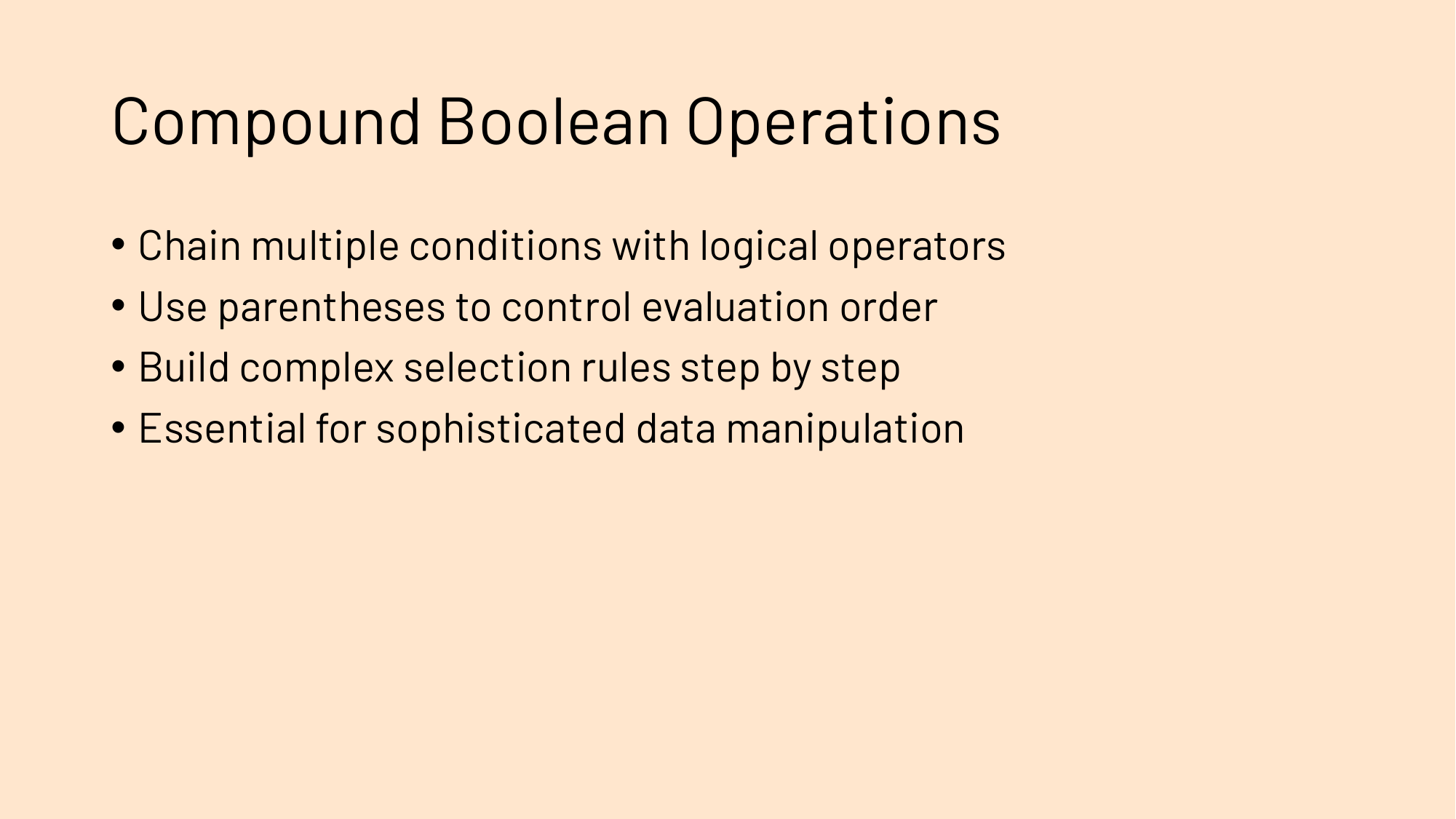

# Compound Boolean Operations
Chain multiple conditions with logical operators
Use parentheses to control evaluation order
Build complex selection rules step by step
Essential for sophisticated data manipulation